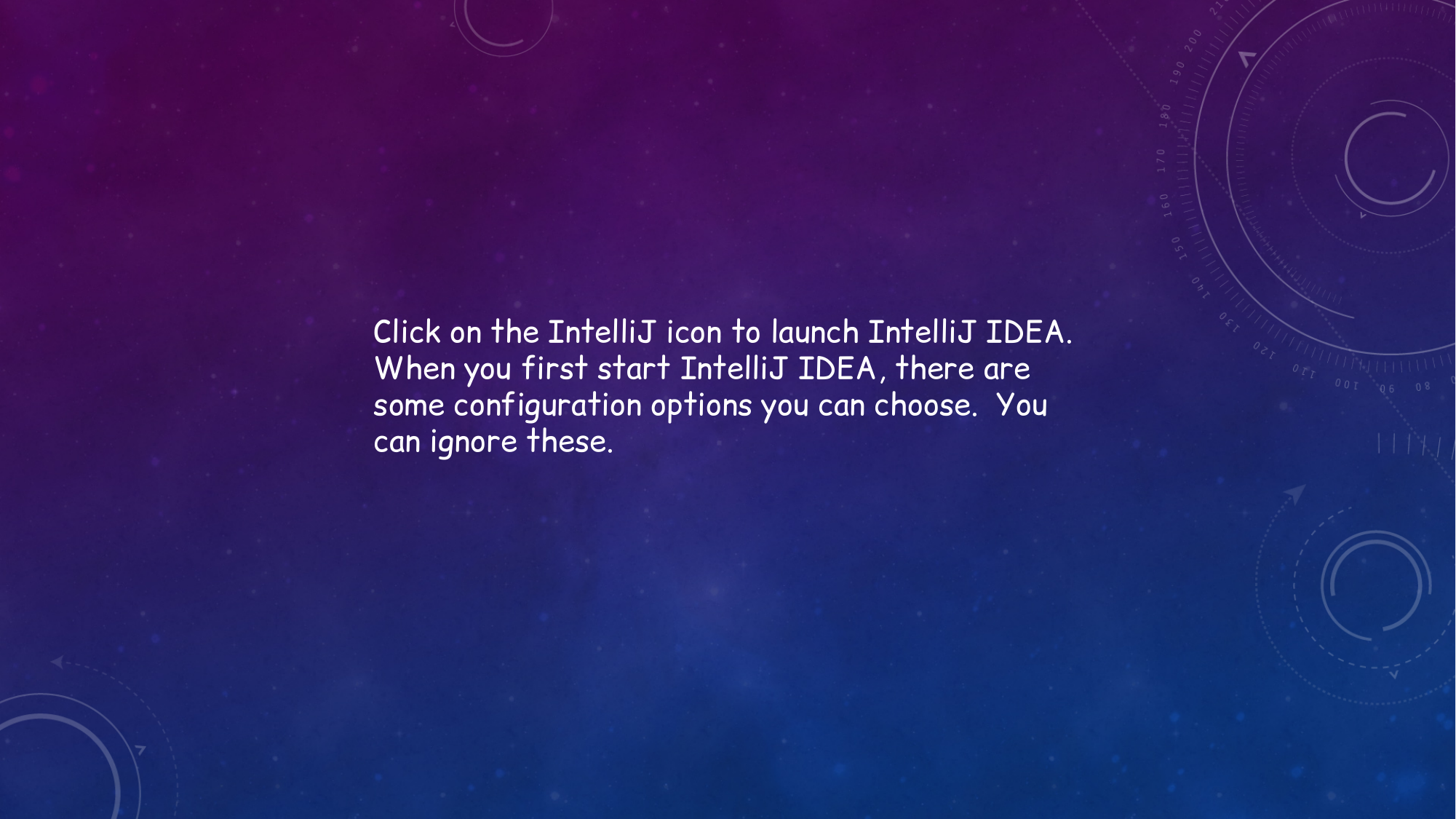

Click on the IntelliJ icon to launch IntelliJ IDEA.
When you first start IntelliJ IDEA, there are
some configuration options you can choose.  You
can ignore these.